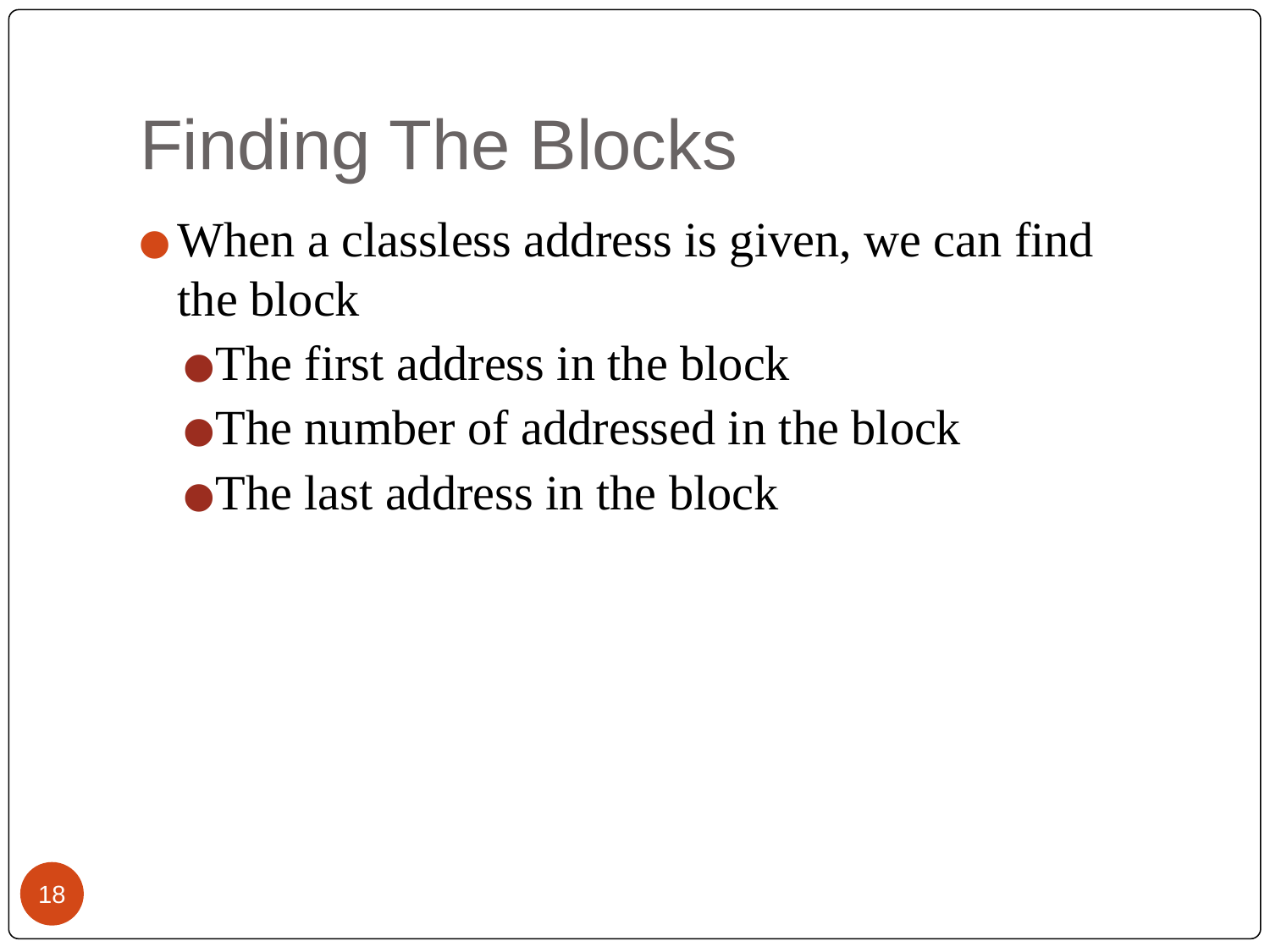

# Finding The Blocks
When a classless address is given, we can find
the block
The first address in the block
The number of addressed in the block
The last address in the block
18